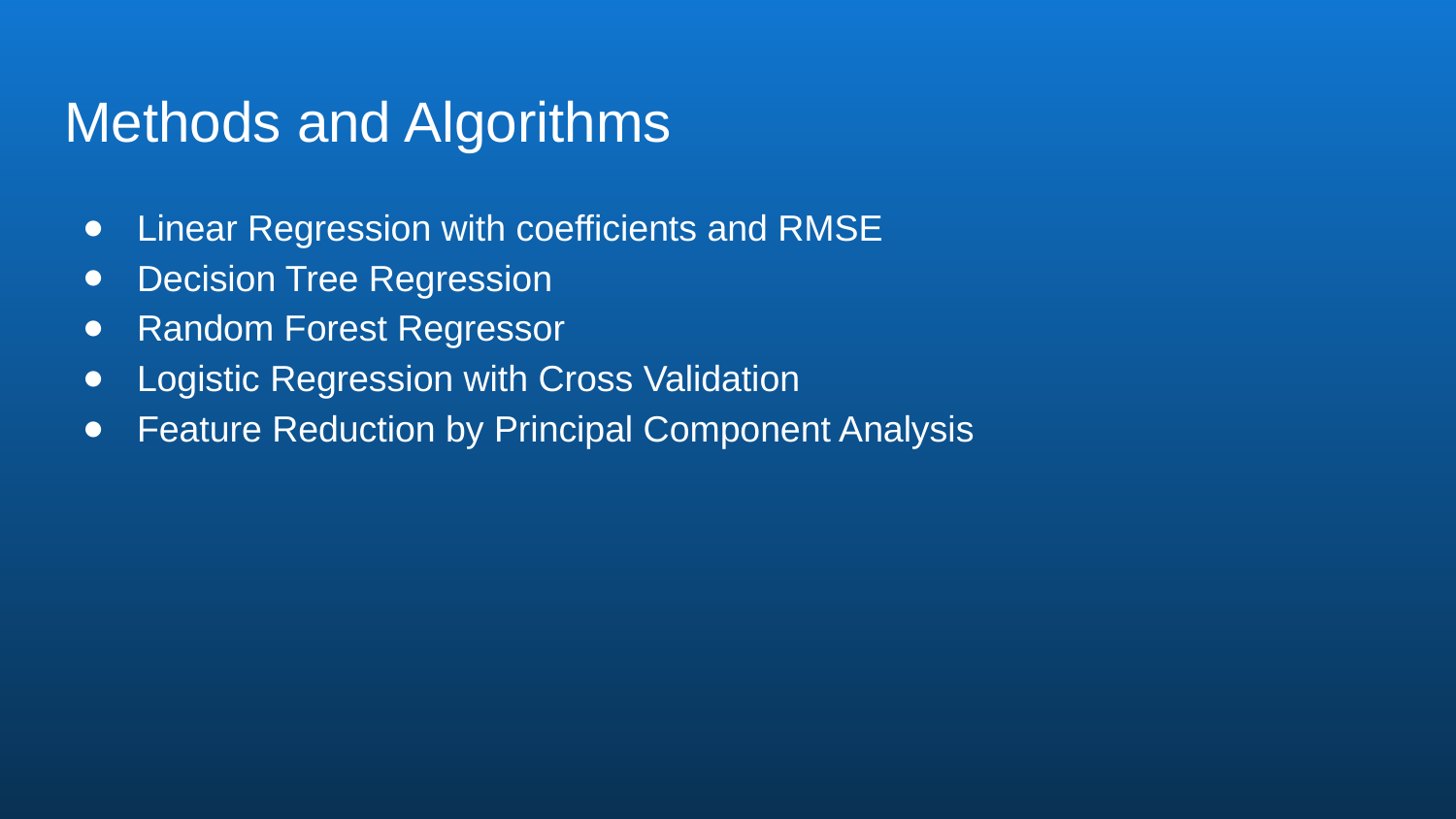

# Methods and Algorithms
Linear Regression with coefficients and RMSE
Decision Tree Regression
Random Forest Regressor
Logistic Regression with Cross Validation
Feature Reduction by Principal Component Analysis